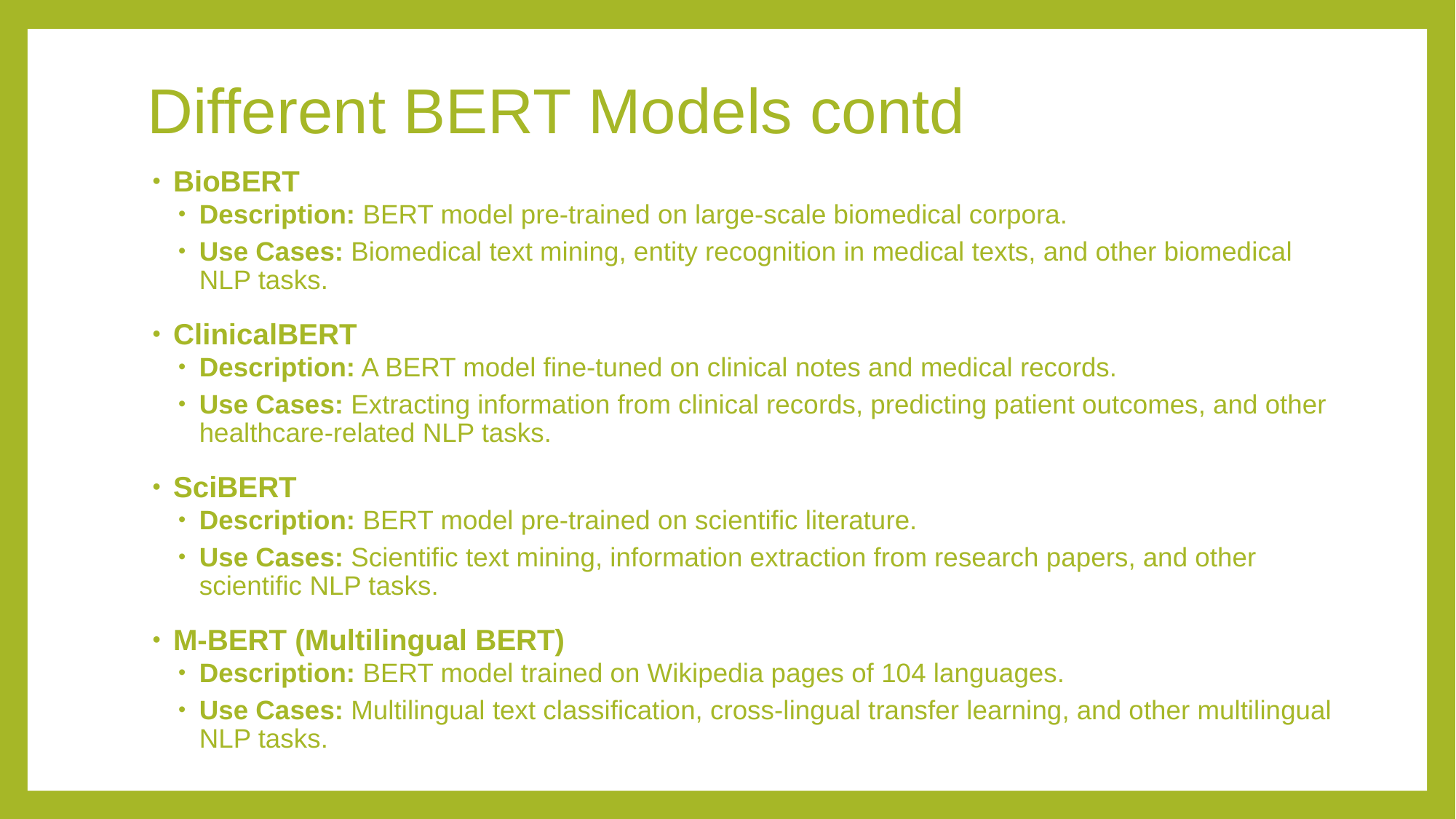

# Different BERT Models contd
BioBERT
Description: BERT model pre-trained on large-scale biomedical corpora.
Use Cases: Biomedical text mining, entity recognition in medical texts, and other biomedical NLP tasks.
ClinicalBERT
Description: A BERT model fine-tuned on clinical notes and medical records.
Use Cases: Extracting information from clinical records, predicting patient outcomes, and other healthcare-related NLP tasks.
SciBERT
Description: BERT model pre-trained on scientific literature.
Use Cases: Scientific text mining, information extraction from research papers, and other scientific NLP tasks.
M-BERT (Multilingual BERT)
Description: BERT model trained on Wikipedia pages of 104 languages.
Use Cases: Multilingual text classification, cross-lingual transfer learning, and other multilingual NLP tasks.